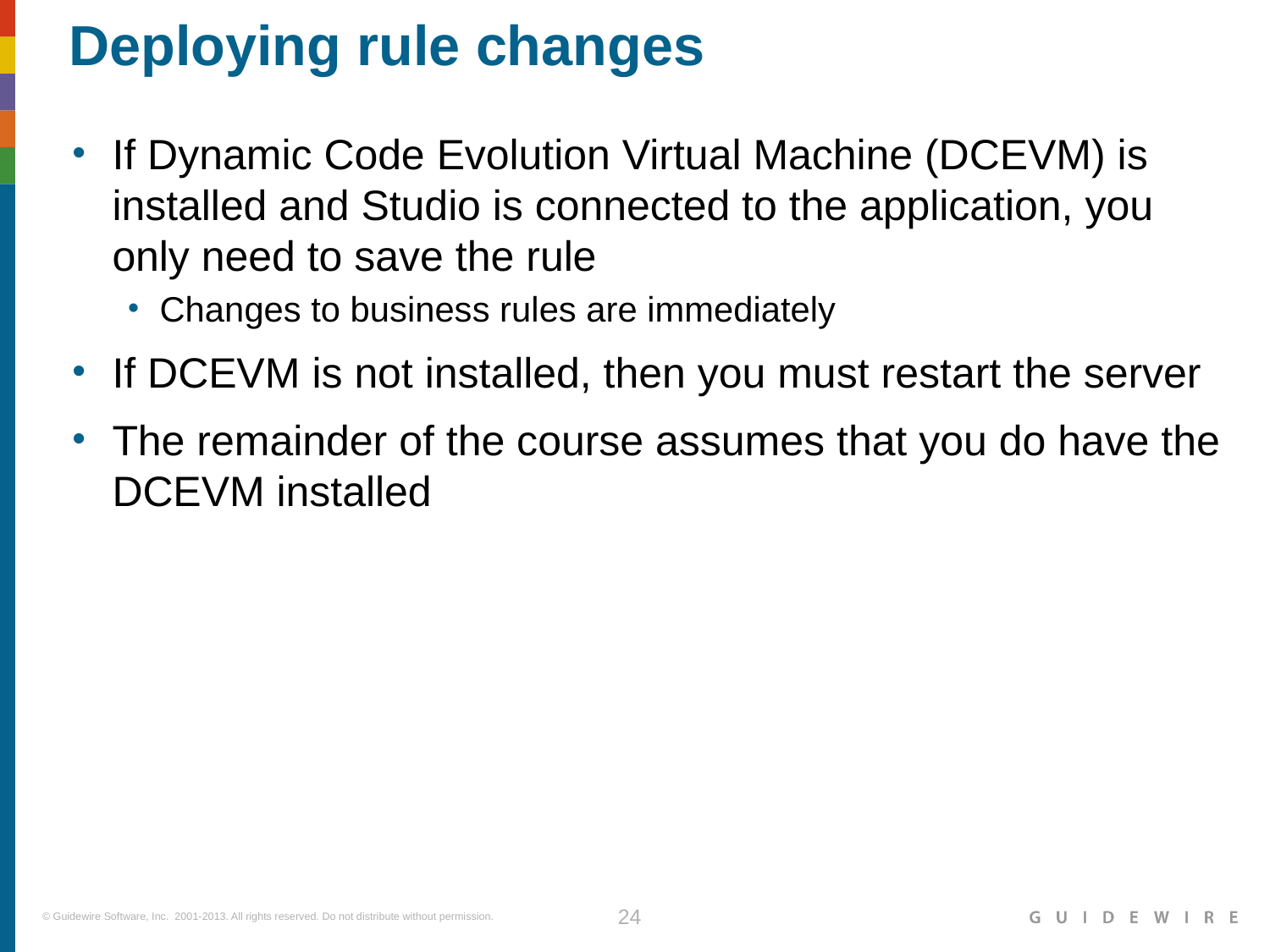

# Deploying rule changes
If Dynamic Code Evolution Virtual Machine (DCEVM) is installed and Studio is connected to the application, you only need to save the rule
Changes to business rules are immediately
If DCEVM is not installed, then you must restart the server
The remainder of the course assumes that you do have the DCEVM installed